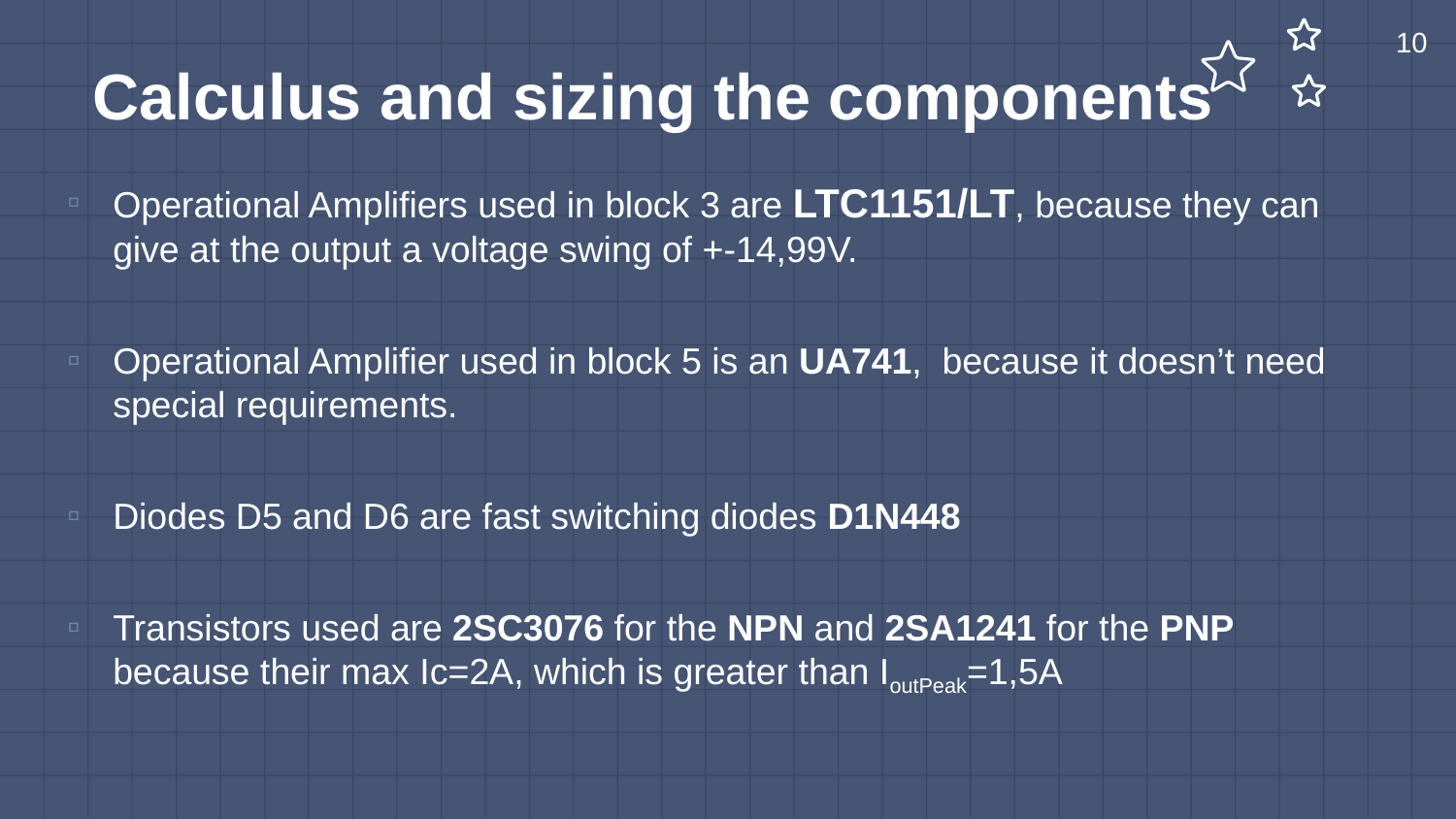

10

Calculus and sizing the components

Operational Amplifiers used in block 3 are LTC1151/LT, because they can give at the output a voltage swing of +-14,99V.

Operational Amplifier used in block 5 is an UA741,  because it doesn’t need special requirements.

Diodes D5 and D6 are fast switching diodes D1N448

Transistors used are 2SC3076 for the NPN and 2SA1241 for the PNP because their max Ic=2A, which is greater than IoutPeak=1,5A